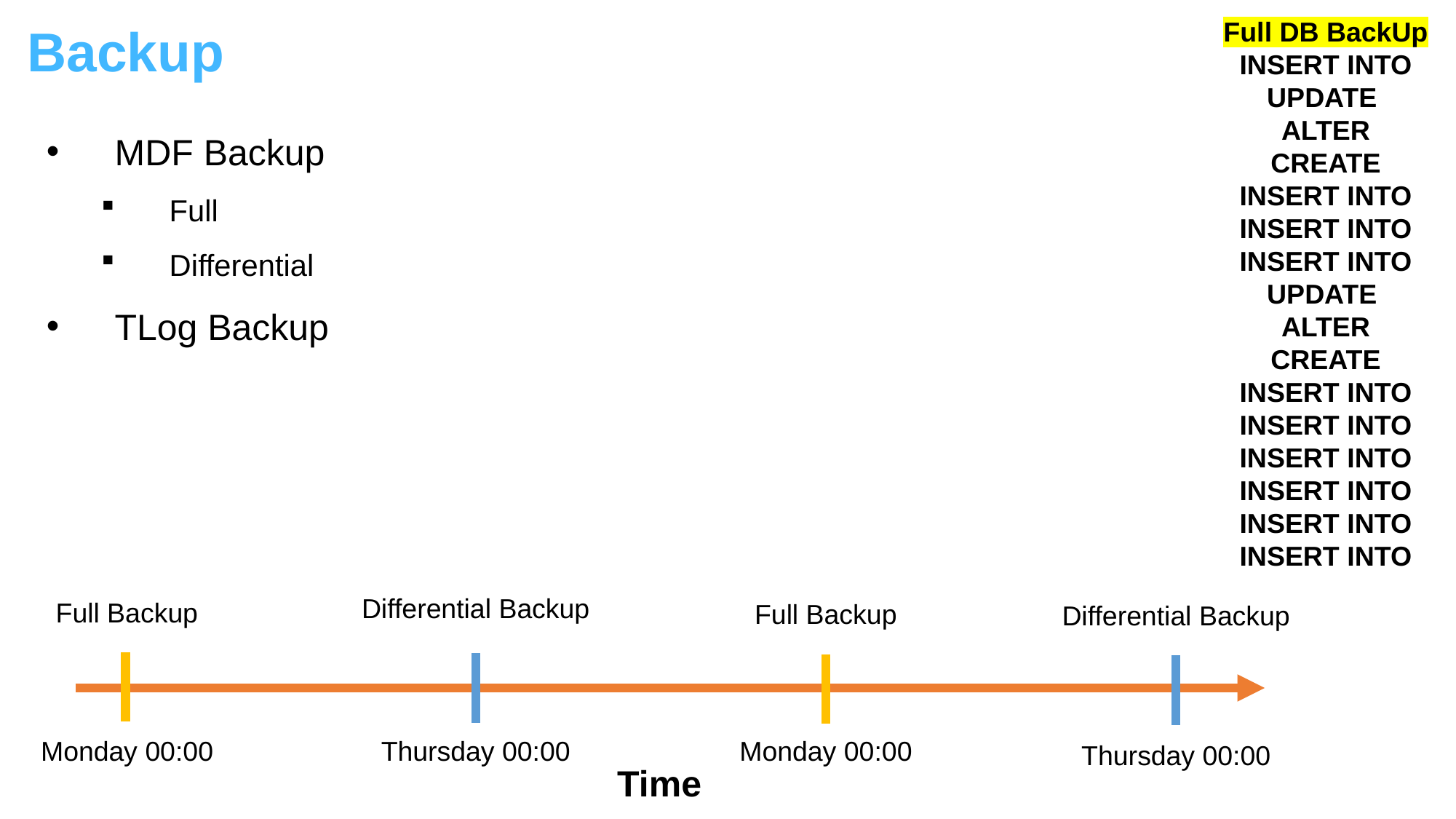

Full DB BackUp
INSERT INTO
UPDATE
ALTER
CREATE
INSERT INTO
INSERT INTO
INSERT INTO
UPDATE
ALTER
CREATE
INSERT INTO
INSERT INTO
INSERT INTO
INSERT INTO
INSERT INTO
INSERT INTO
Backup
MDF Backup
Full
Differential
TLog Backup
Differential Backup
Full Backup
Full Backup
Differential Backup
Monday 00:00
Thursday 00:00
Monday 00:00
Thursday 00:00
Time